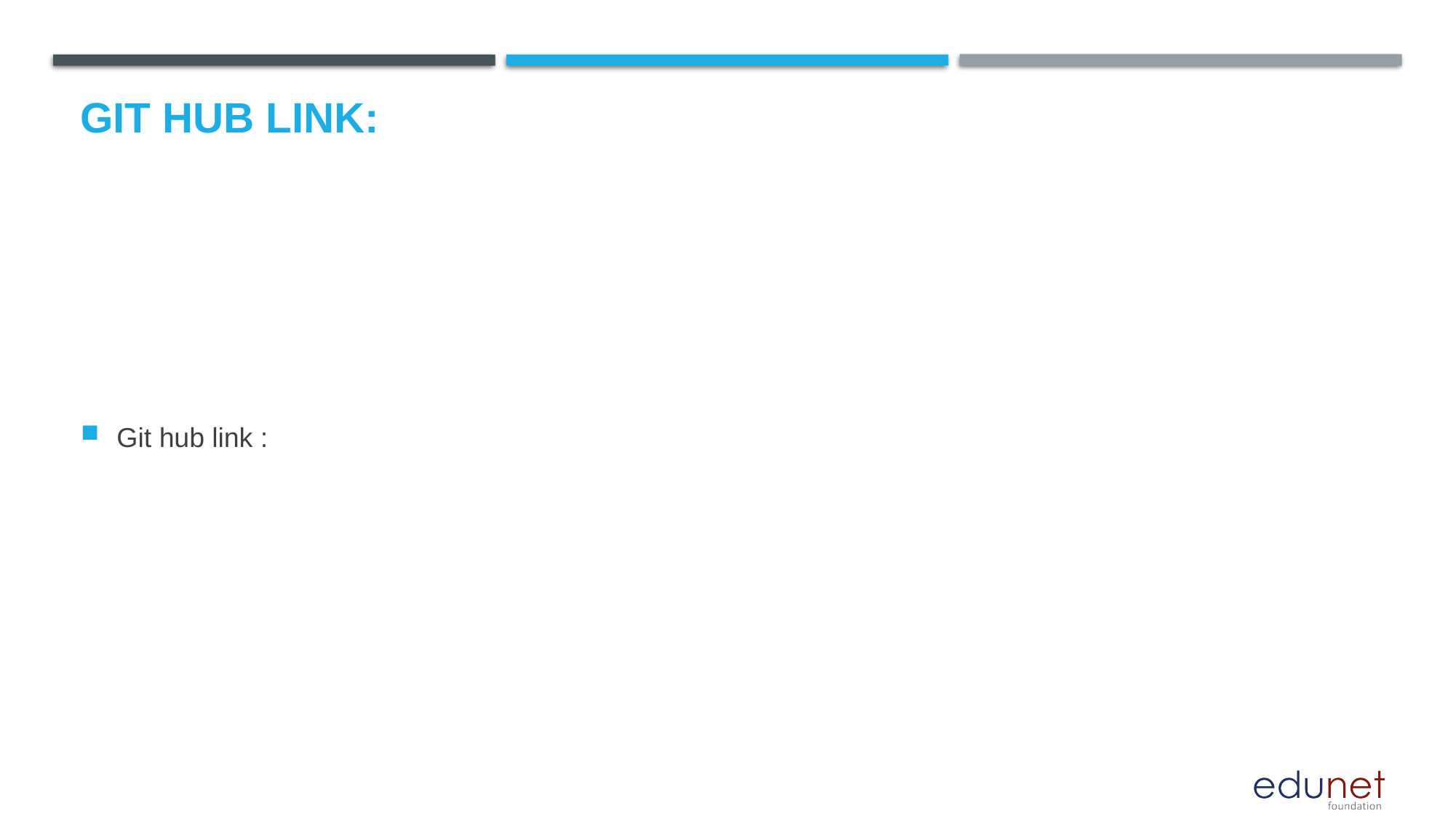

# GiT HUB LINK:
Git hub link :